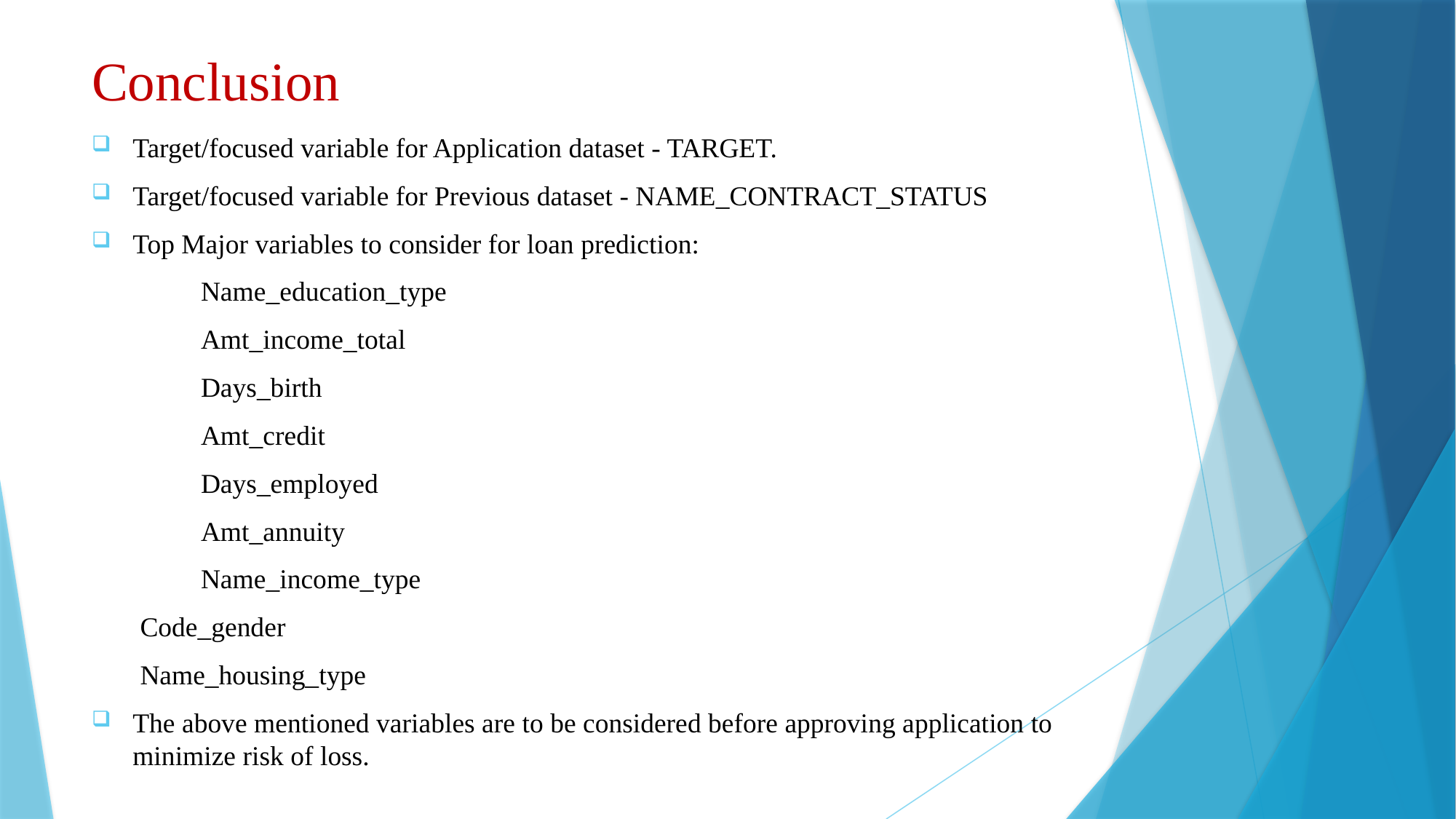

# Conclusion
Target/focused variable for Application dataset - TARGET.
Target/focused variable for Previous dataset - NAME_CONTRACT_STATUS
Top Major variables to consider for loan prediction:
	Name_education_type
	Amt_income_total
	Days_birth
	Amt_credit
	Days_employed
	Amt_annuity
	Name_income_type
       Code_gender
       Name_housing_type
The above mentioned variables are to be considered before approving application to minimize risk of loss.